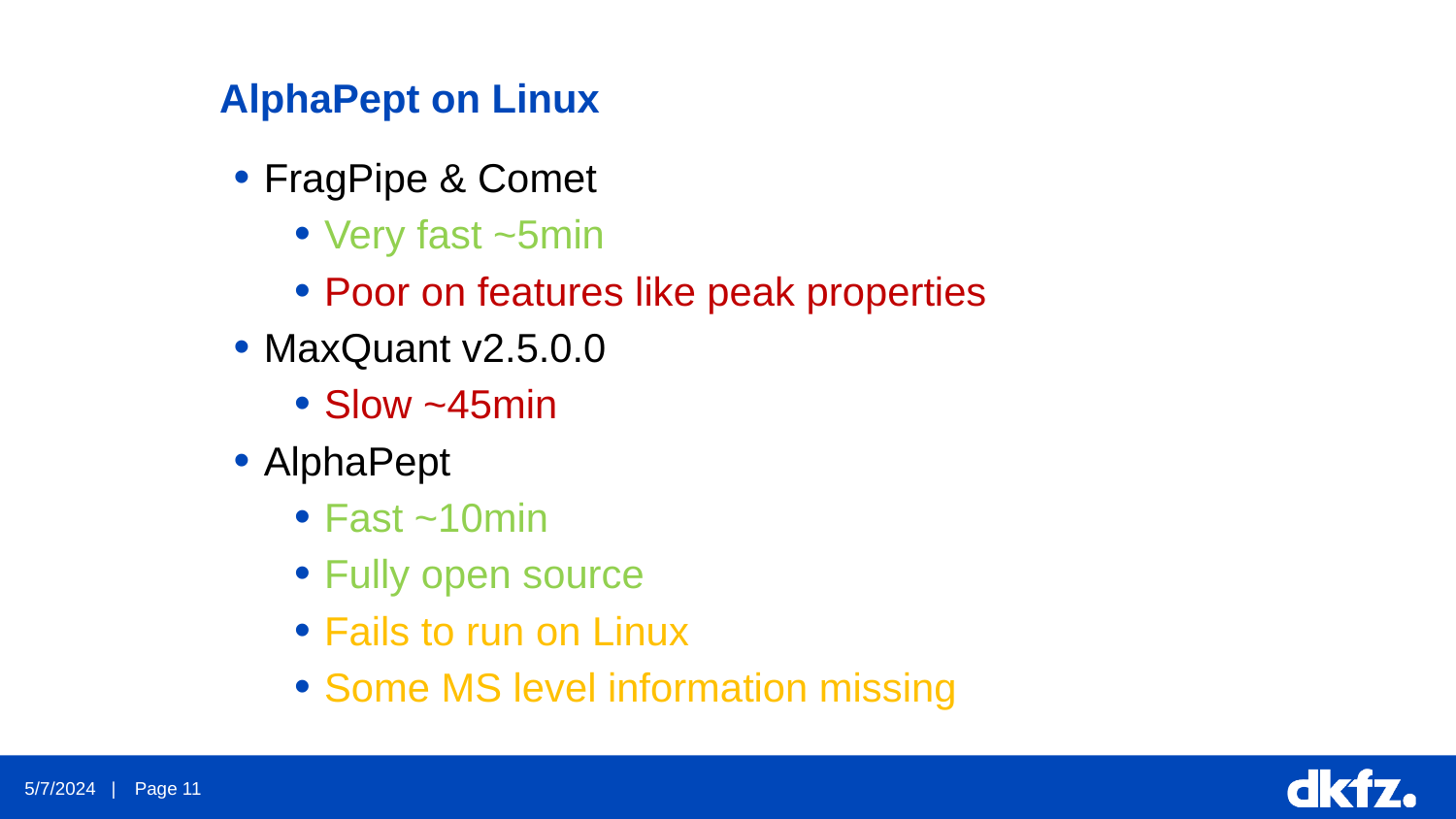

AlphaPept on Linux
FragPipe & Comet
Very fast ~5min
Poor on features like peak properties
MaxQuant v2.5.0.0
Slow ~45min
AlphaPept
Fast ~10min
Fully open source
Fails to run on Linux
Some MS level information missing